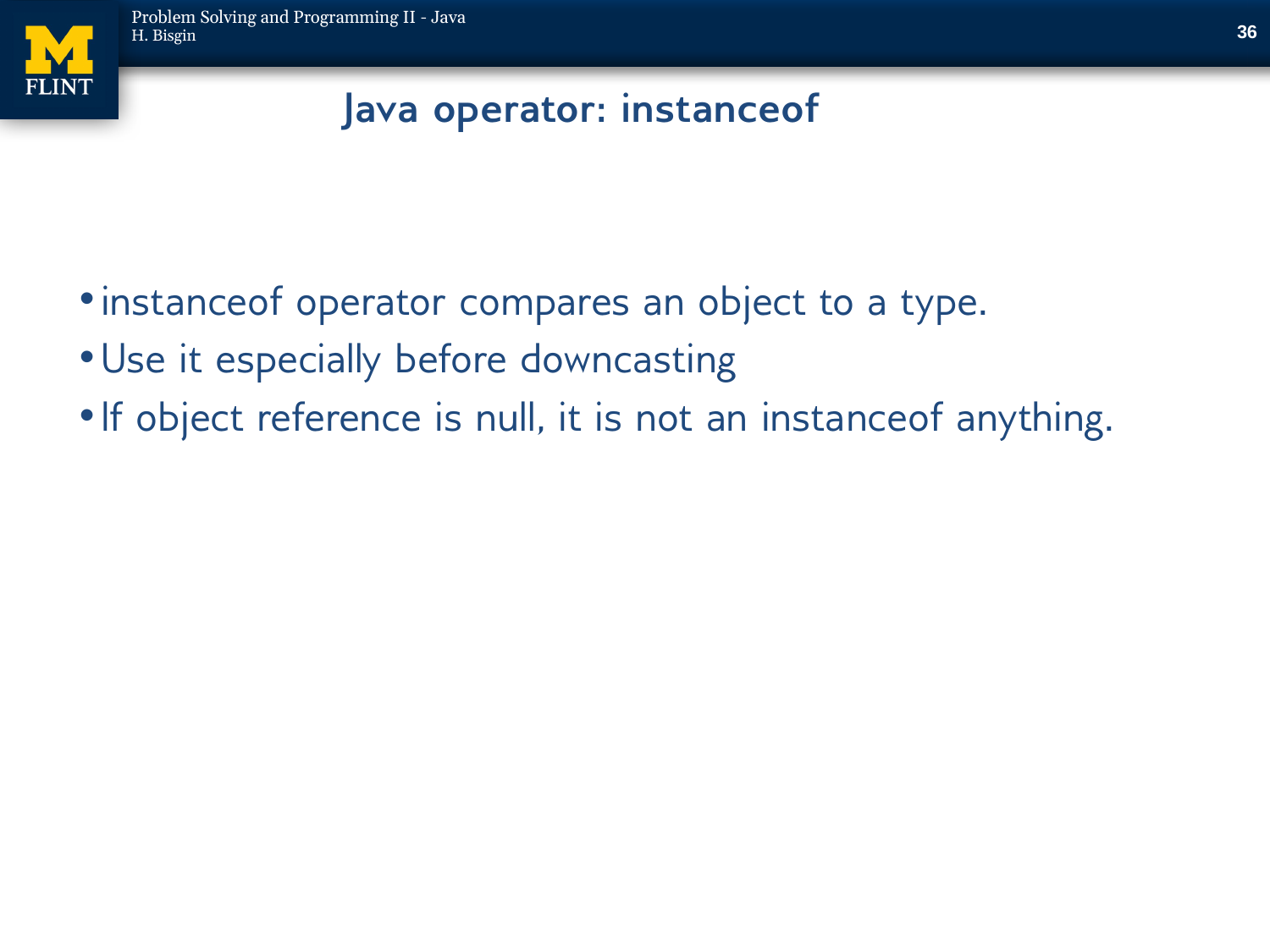

36
# Java operator: instanceof
instanceof operator compares an object to a type.
Use it especially before downcasting
If object reference is null, it is not an instanceof anything.